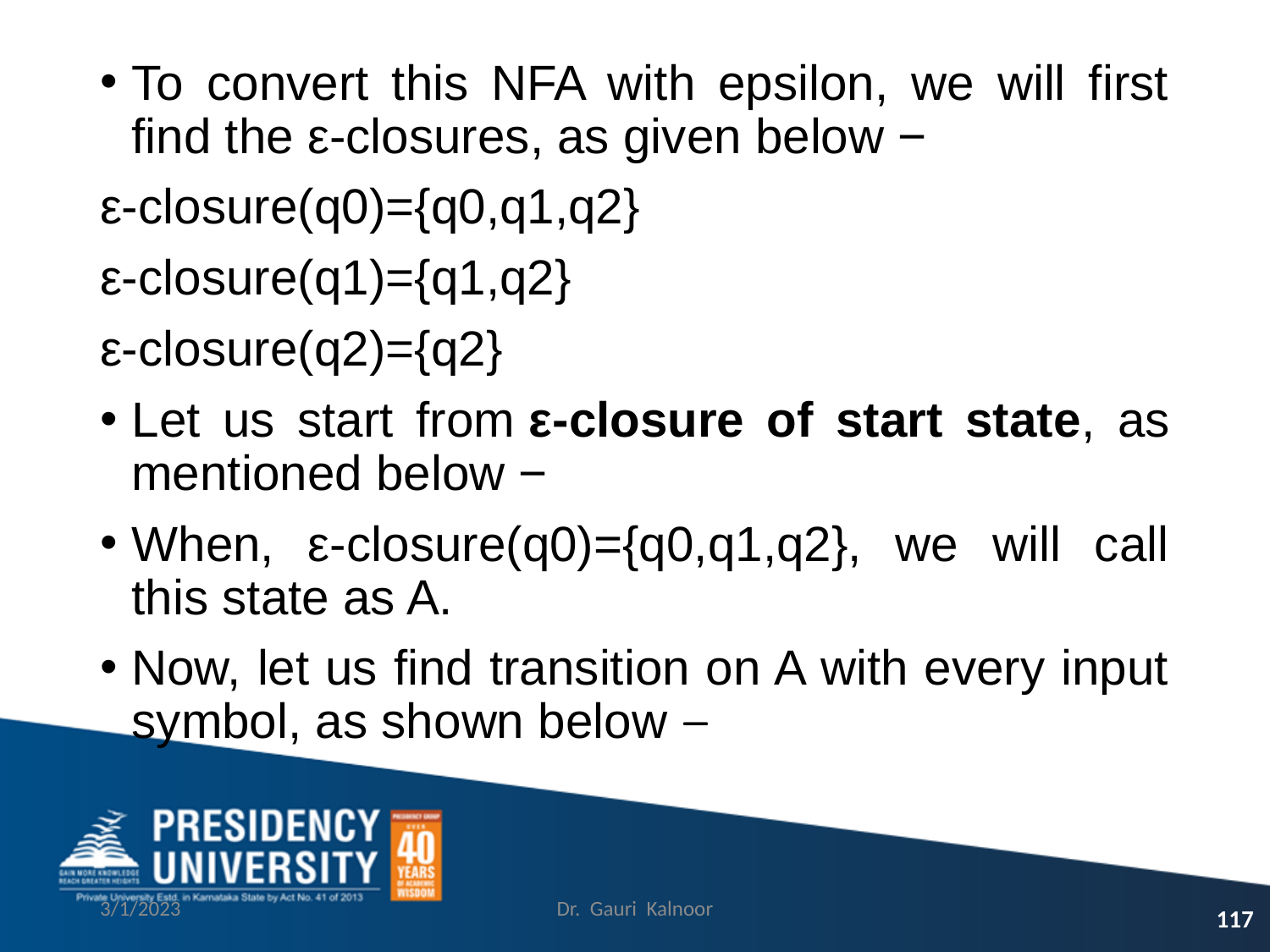

To convert this NFA with epsilon, we will first find the ε-closures, as given below −
ε-closure(q0)={q0,q1,q2}
ε-closure(q1)={q1,q2}
ε-closure(q2)={q2}
Let us start from ε-closure of start state, as mentioned below −
When, ε-closure(q0)={q0,q1,q2}, we will call this state as A.
Now, let us find transition on A with every input symbol, as shown below −

3/1/2023
Dr.  Gauri  Kalnoor
117